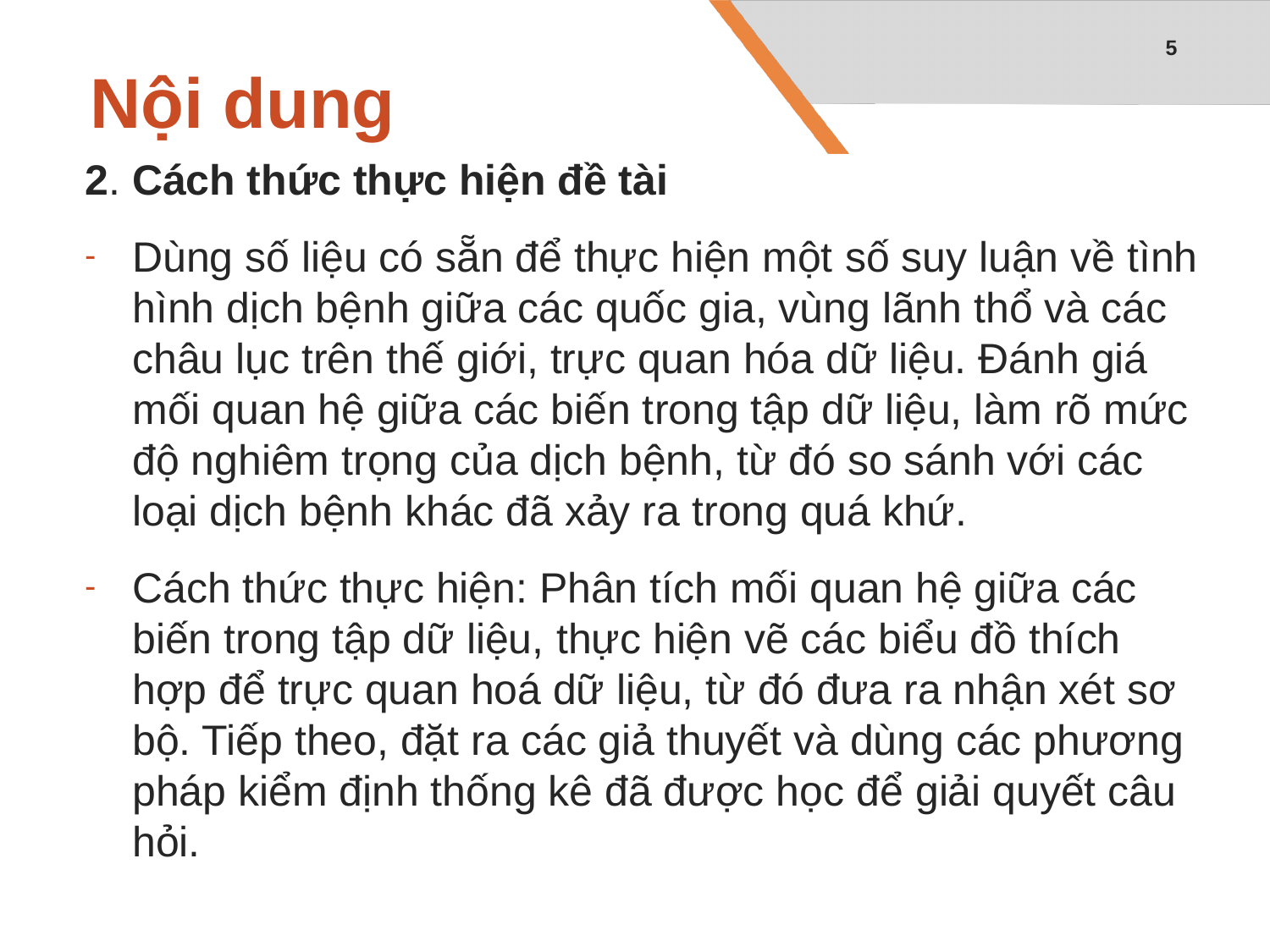

5
# Nội dung
2. Cách thức thực hiện đề tài
Dùng số liệu có sẵn để thực hiện một số suy luận về tình hình dịch bệnh giữa các quốc gia, vùng lãnh thổ và các châu lục trên thế giới, trực quan hóa dữ liệu. Đánh giá mối quan hệ giữa các biến trong tập dữ liệu, làm rõ mức độ nghiêm trọng của dịch bệnh, từ đó so sánh với các loại dịch bệnh khác đã xảy ra trong quá khứ.
Cách thức thực hiện: Phân tích mối quan hệ giữa các biến trong tập dữ liệu, thực hiện vẽ các biểu đồ thích hợp để trực quan hoá dữ liệu, từ đó đưa ra nhận xét sơ bộ. Tiếp theo, đặt ra các giả thuyết và dùng các phương pháp kiểm định thống kê đã được học để giải quyết câu hỏi.